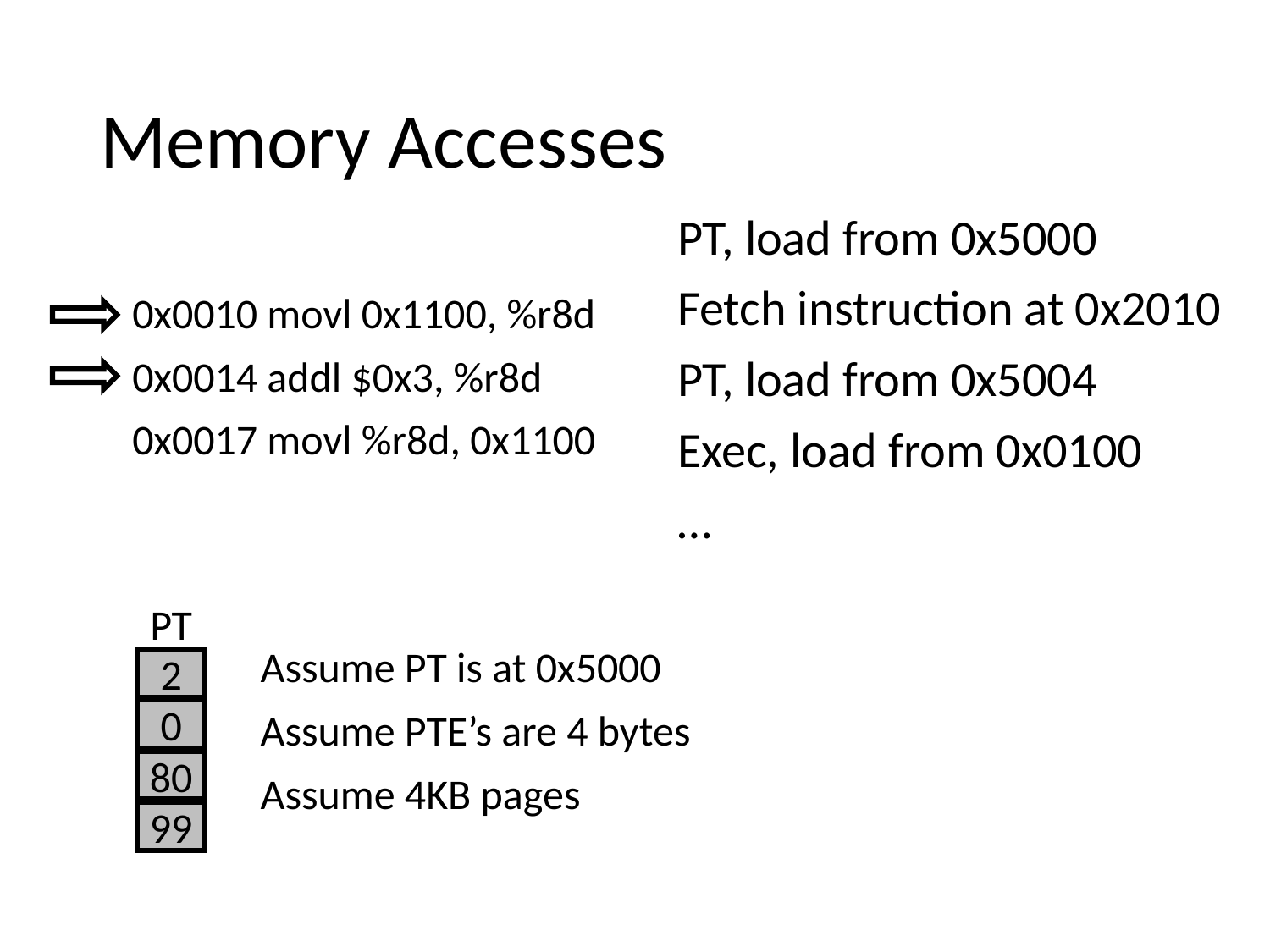

# Memory Accesses
PT, load from 0x5000
Fetch instruction at 0x2010
PT, load from 0x5004
Exec, load from 0x0100
…
0x0010 movl 0x1100, %r8d
0x0014 addl $0x3, %r8d
0x0017 movl %r8d, 0x1100

PT
2
0
80
99
Assume PT is at 0x5000
Assume PTE’s are 4 bytes
Assume 4KB pages